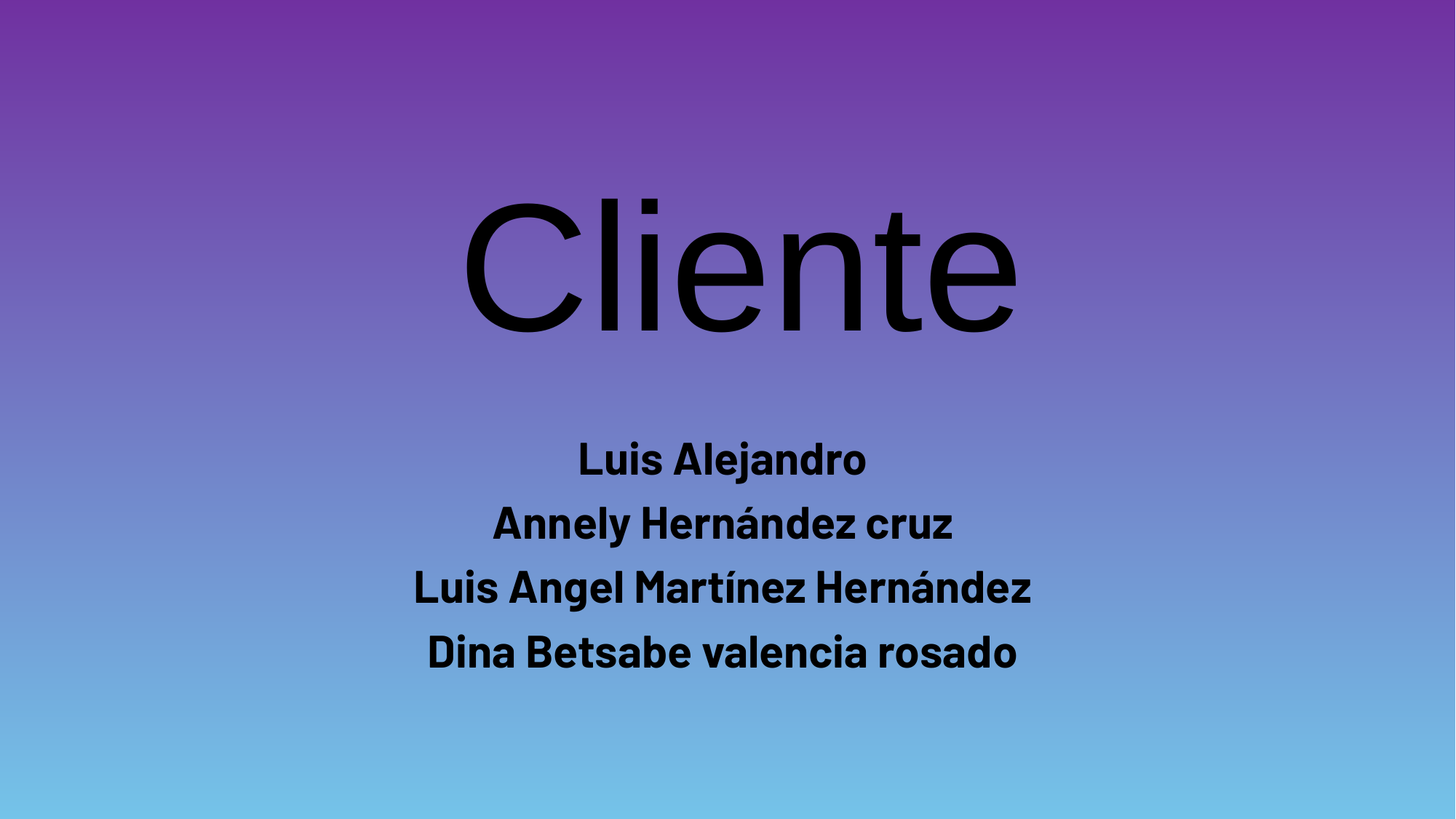

# Cliente
Luis Alejandro
Annely Hernández cruz
Luis Angel Martínez Hernández
Dina Betsabe valencia rosado